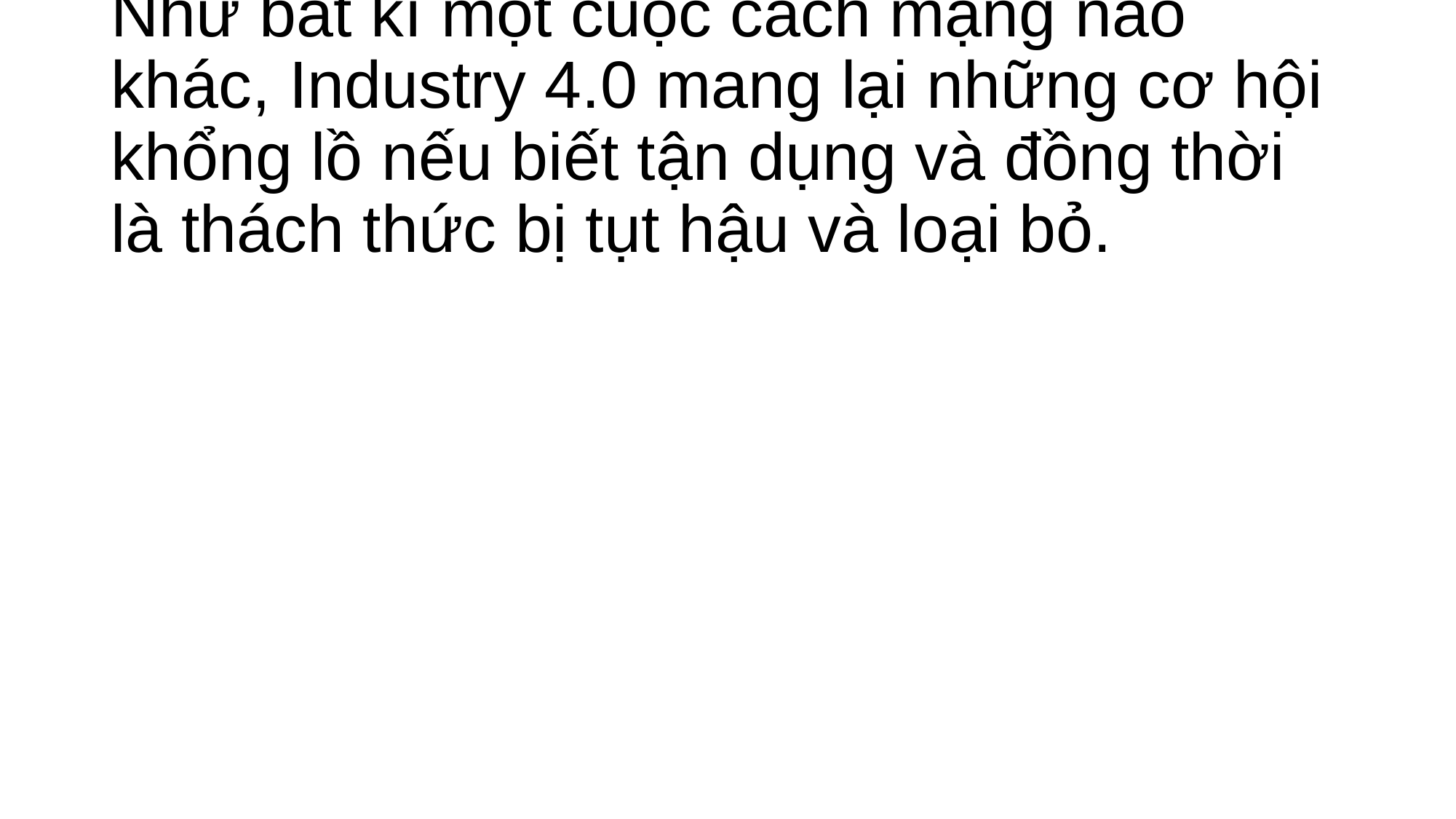

# Như bất kì một cuộc cách mạng nào khác, Industry 4.0 mang lại những cơ hội khổng lồ nếu biết tận dụng và đồng thời là thách thức bị tụt hậu và loại bỏ.